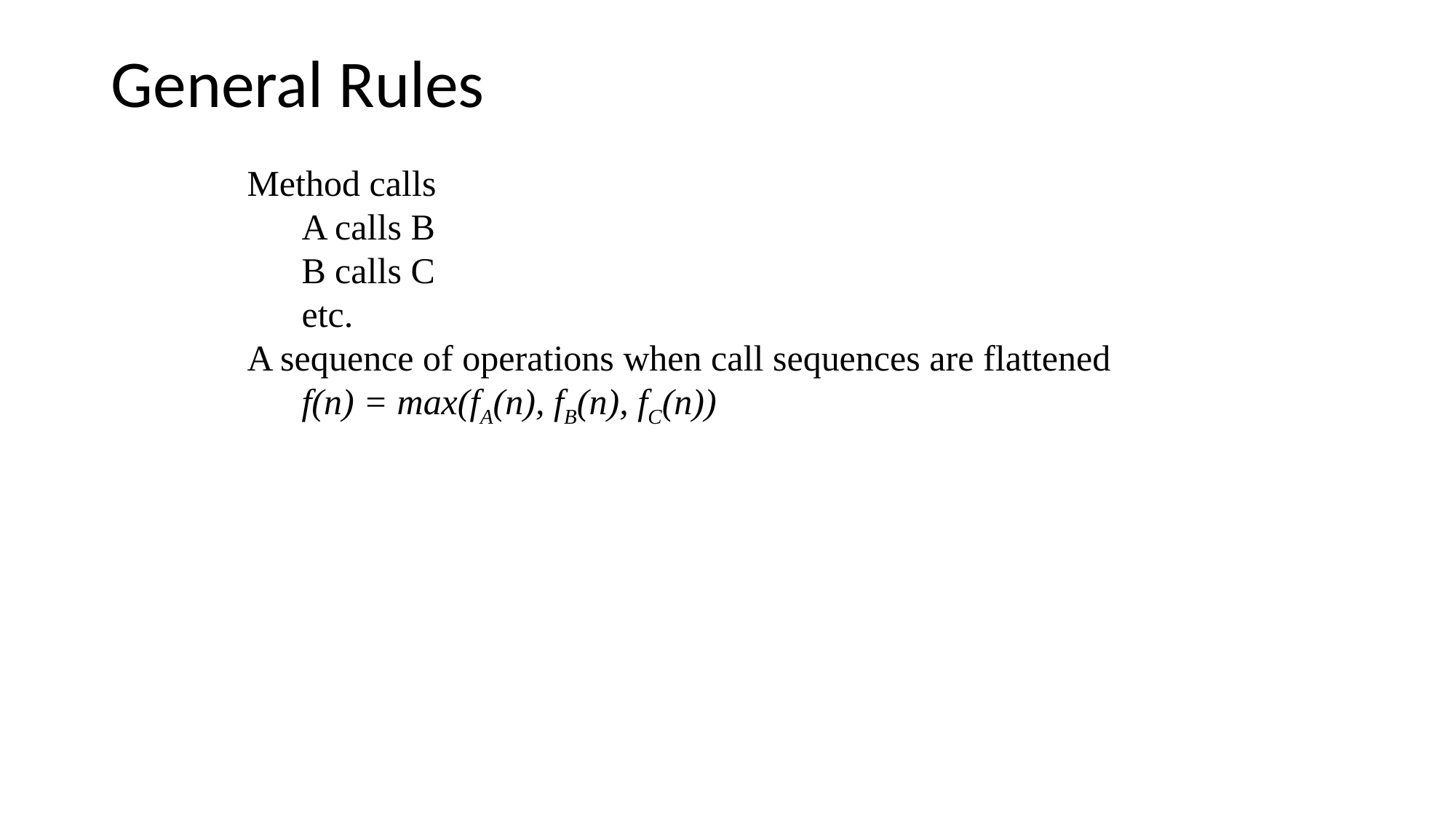

# General Rules
Method calls
A calls B
B calls C
etc.
A sequence of operations when call sequences are flattened
f(n) = max(fA(n), fB(n), fC(n))